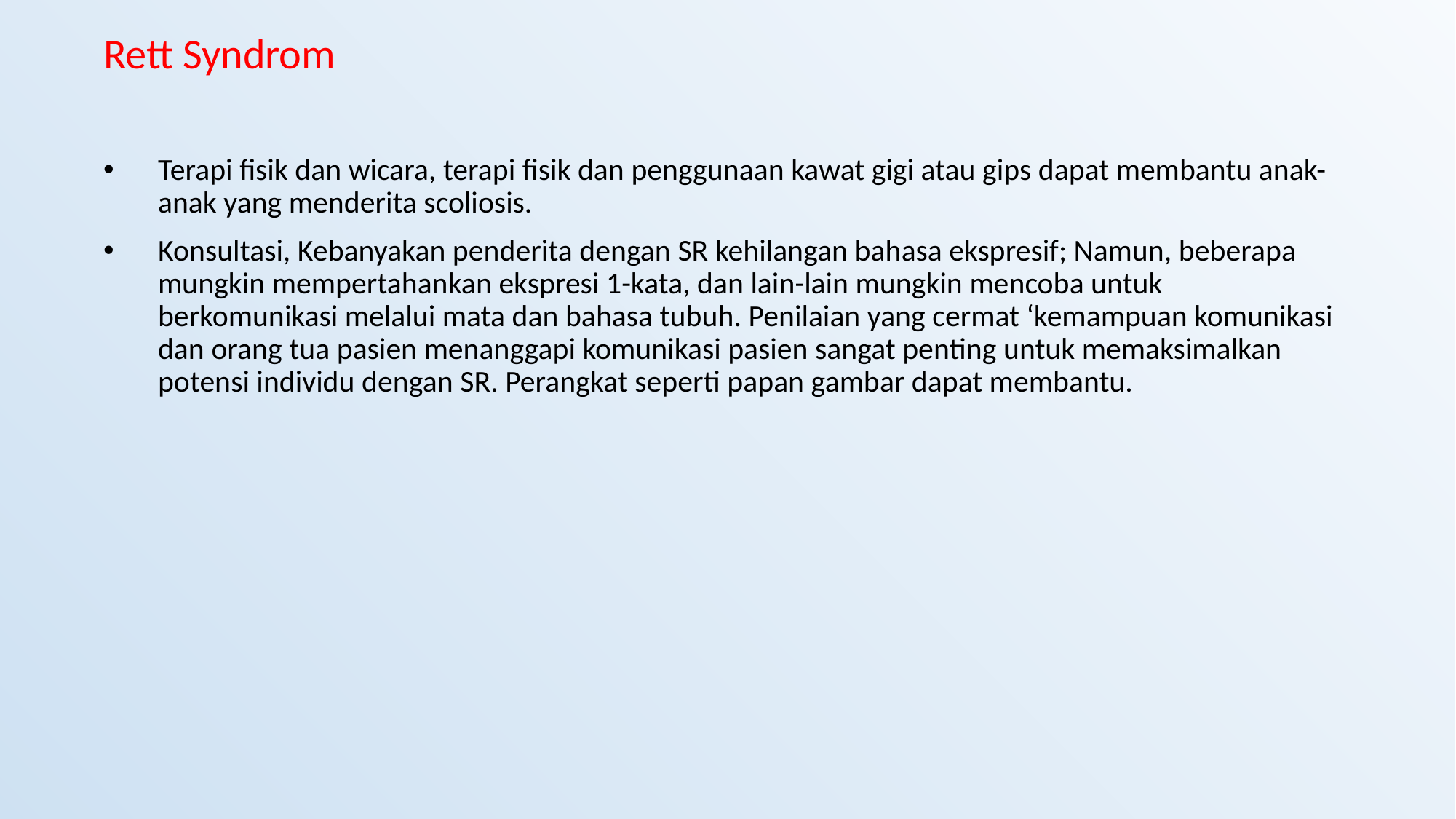

Rett Syndrom

Terapi fisik dan wicara, terapi fisik dan penggunaan kawat gigi atau gips dapat membantu anak-anak yang menderita scoliosis.
Konsultasi, Kebanyakan penderita dengan SR kehilangan bahasa ekspresif; Namun, beberapa mungkin mempertahankan ekspresi 1-kata, dan lain-lain mungkin mencoba untuk berkomunikasi melalui mata dan bahasa tubuh. Penilaian yang cermat ‘kemampuan komunikasi dan orang tua pasien menanggapi komunikasi pasien sangat penting untuk memaksimalkan potensi individu dengan SR. Perangkat seperti papan gambar dapat membantu.